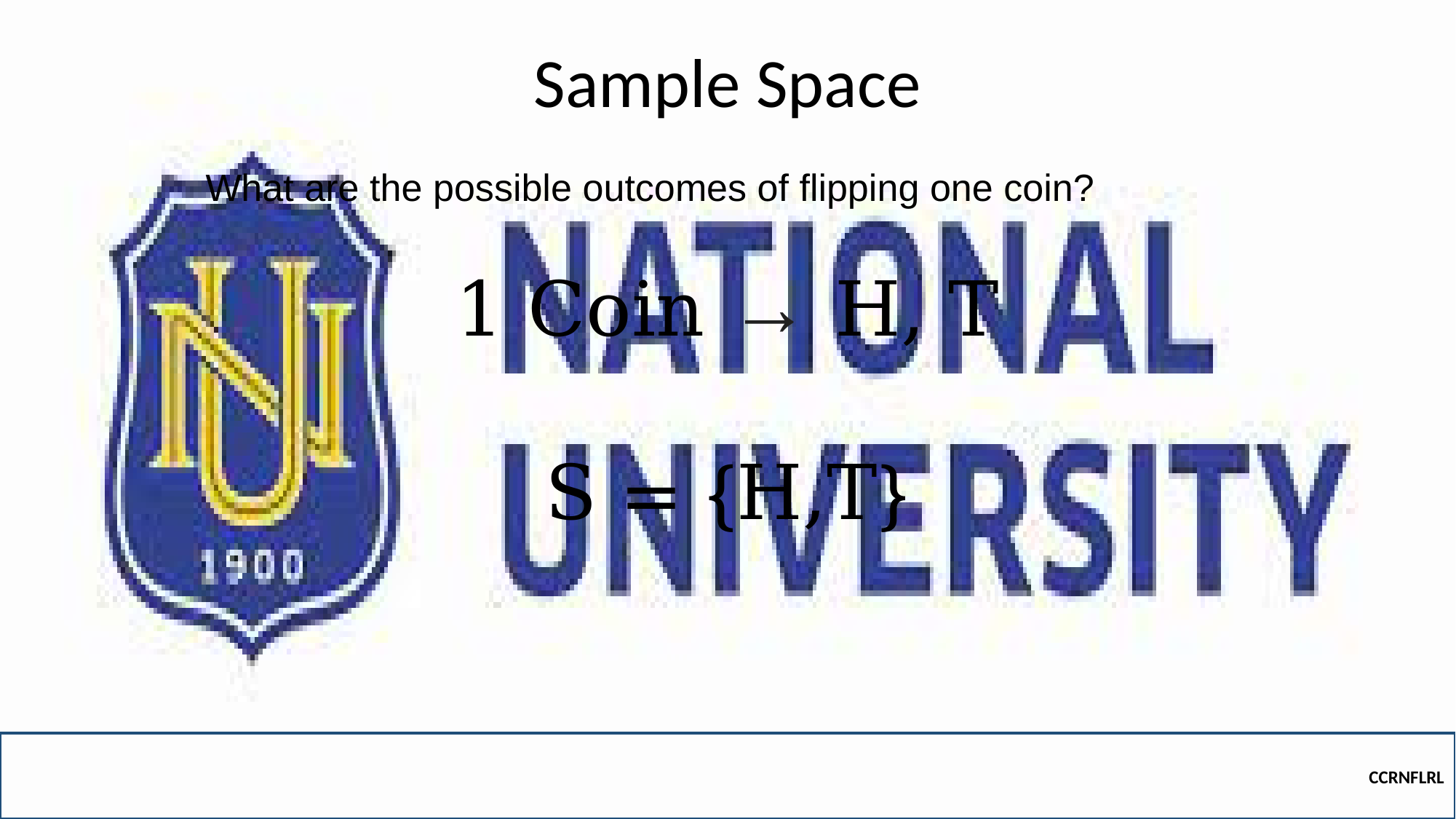

# Sample Space
What are the possible outcomes of flipping one coin?

1 Coin → H, T

S = {H,T}

CCRNFLRL